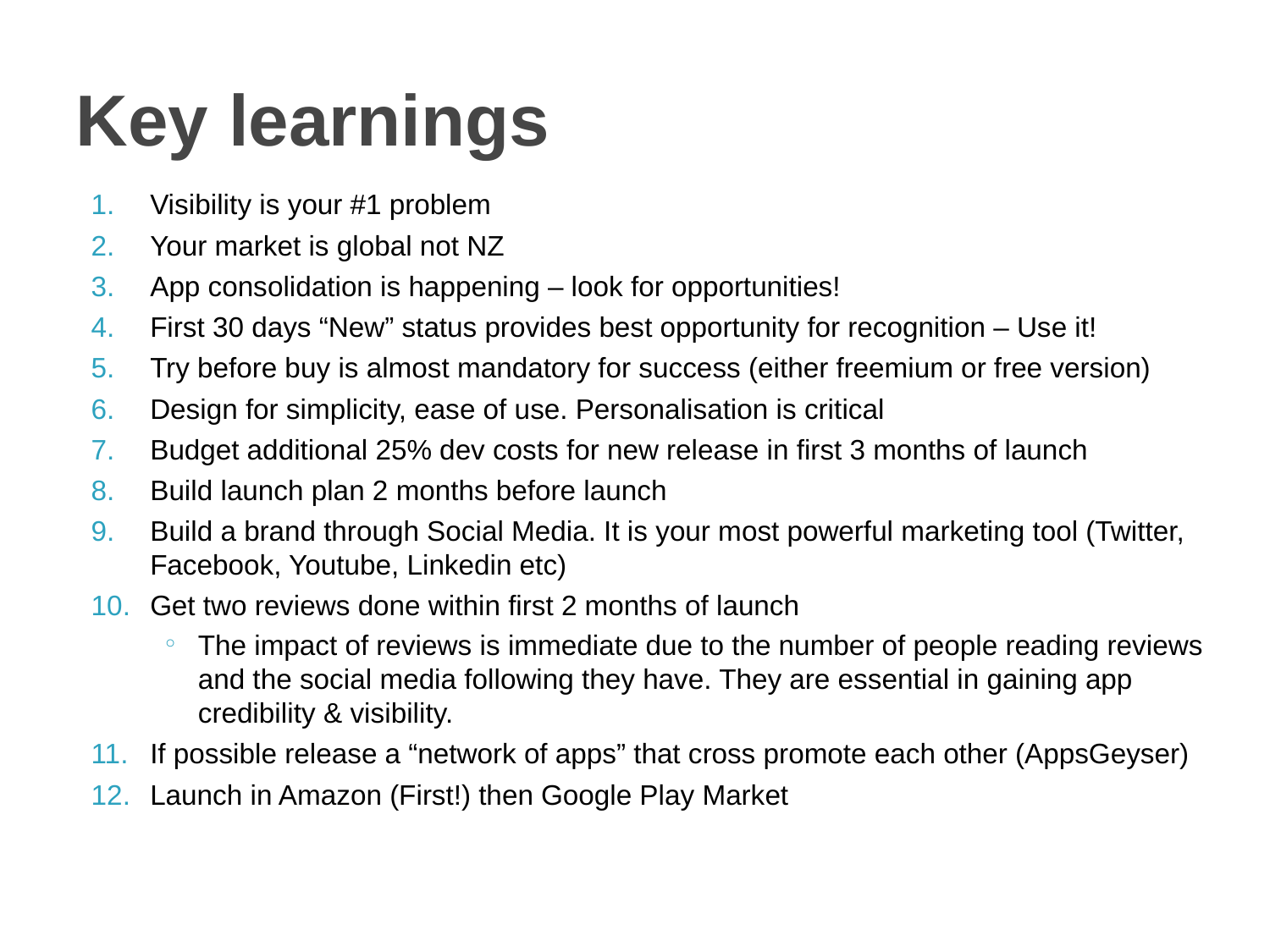

# Key learnings
Visibility is your #1 problem
Your market is global not NZ
App consolidation is happening – look for opportunities!
First 30 days “New” status provides best opportunity for recognition – Use it!
Try before buy is almost mandatory for success (either freemium or free version)
Design for simplicity, ease of use. Personalisation is critical
Budget additional 25% dev costs for new release in first 3 months of launch
Build launch plan 2 months before launch
Build a brand through Social Media. It is your most powerful marketing tool (Twitter, Facebook, Youtube, Linkedin etc)
Get two reviews done within first 2 months of launch
The impact of reviews is immediate due to the number of people reading reviews and the social media following they have. They are essential in gaining app credibility & visibility.
If possible release a “network of apps” that cross promote each other (AppsGeyser)
Launch in Amazon (First!) then Google Play Market